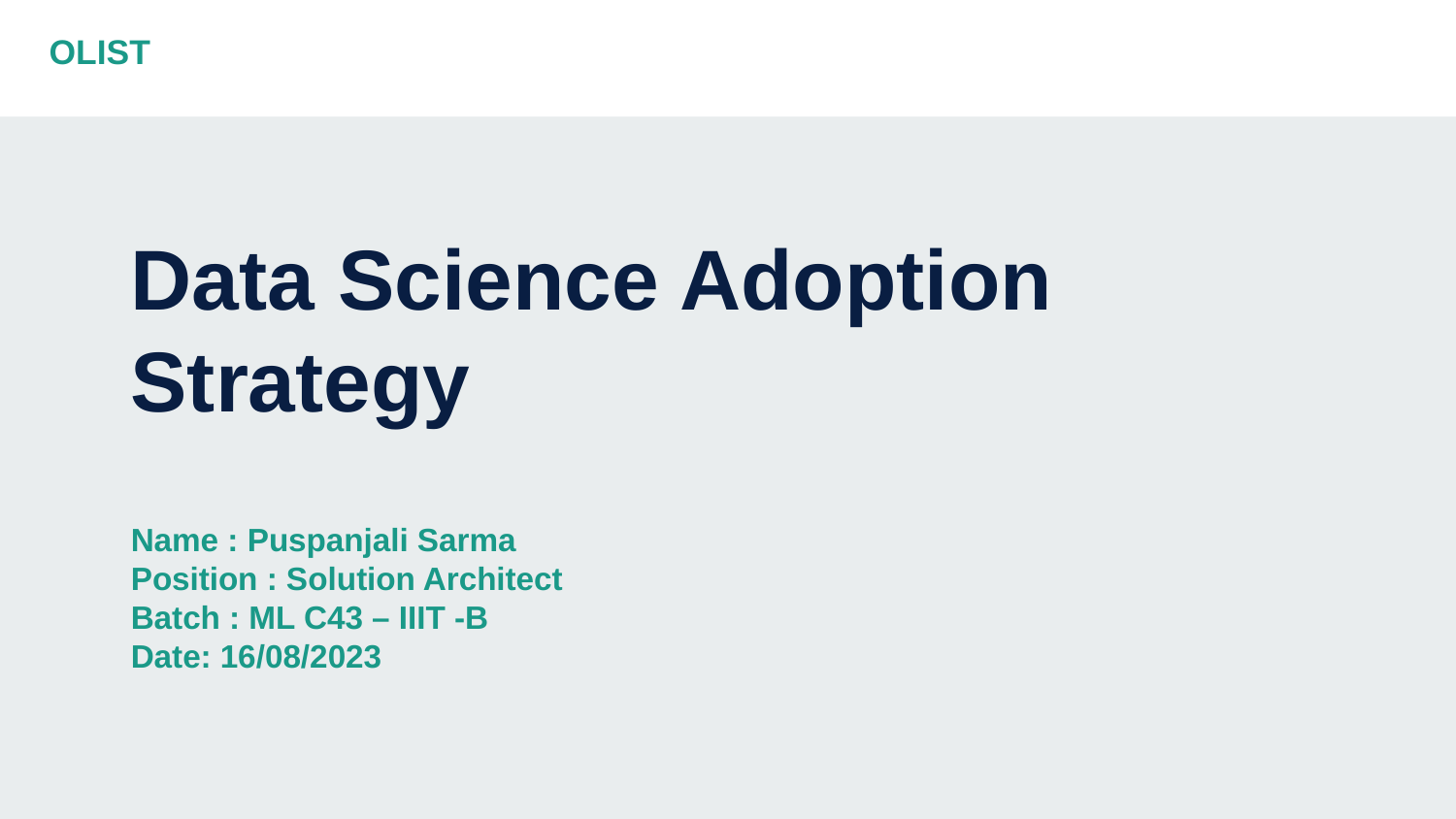

OLIST
# Data Science Adoption Strategy
Name : Puspanjali Sarma
Position : Solution Architect
Batch : ML C43 – IIIT -B
Date: 16/08/2023